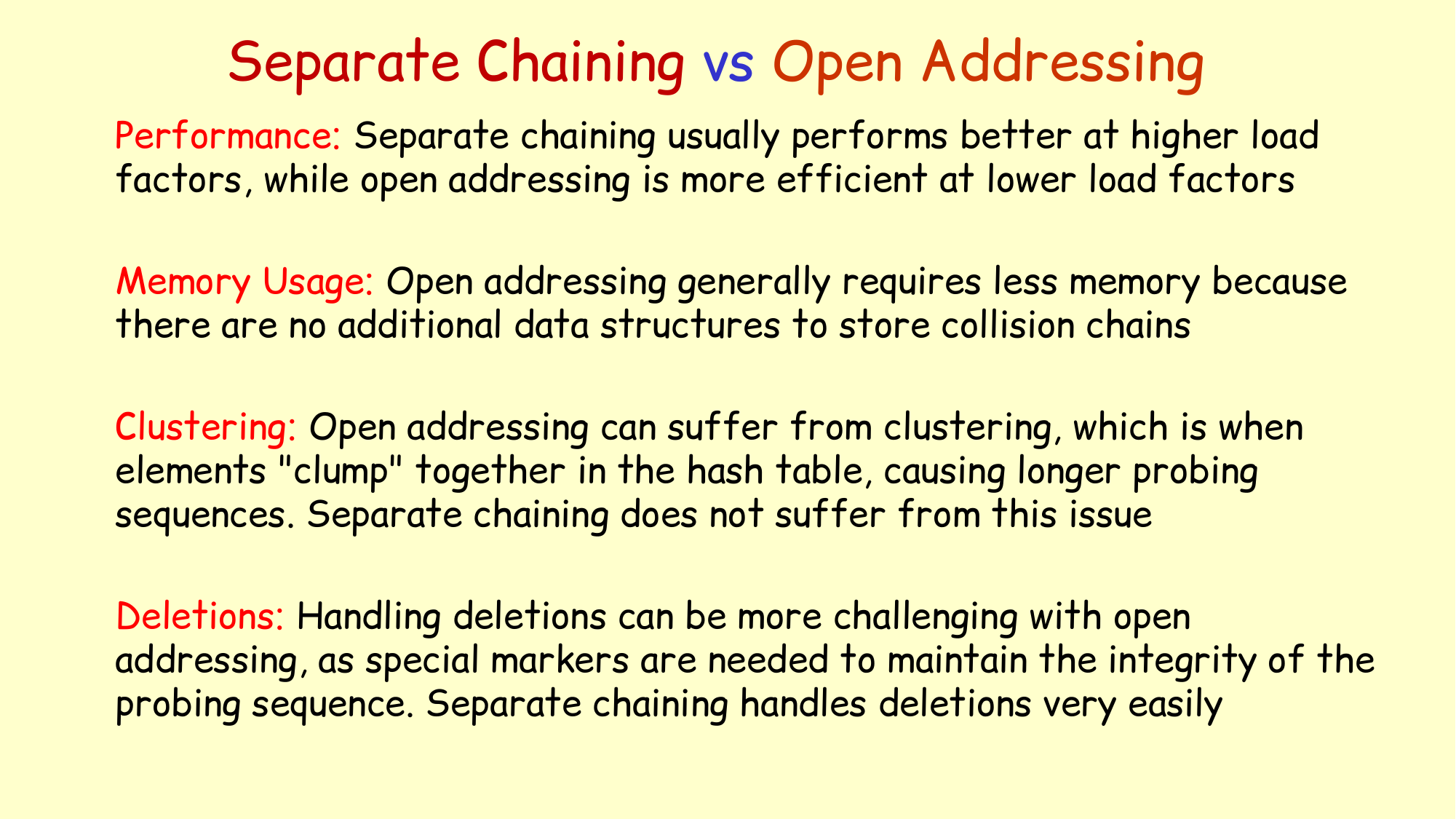

# Separate Chaining vs Open Addressing
Performance: Separate chaining usually performs better at higher load factors, while open addressing is more efficient at lower load factors

Memory Usage: Open addressing generally requires less memory because there are no additional data structures to store collision chains

Clustering: Open addressing can suffer from clustering, which is when elements "clump" together in the hash table, causing longer probing sequences. Separate chaining does not suffer from this issue

Deletions: Handling deletions can be more challenging with open addressing, as special markers are needed to maintain the integrity of the probing sequence. Separate chaining handles deletions very easily